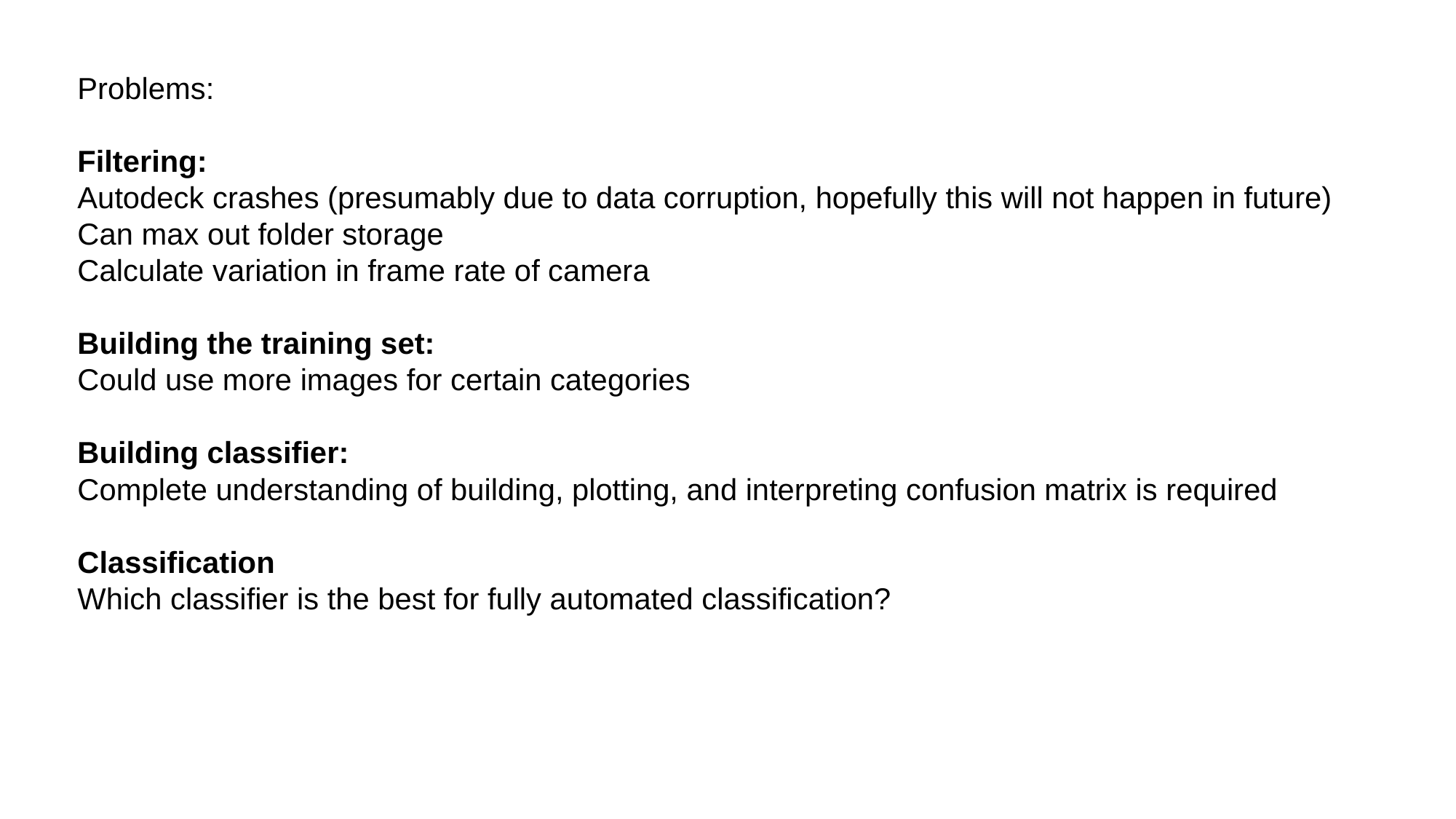

Problems:

Filtering:
Autodeck crashes (presumably due to data corruption, hopefully this will not happen in future)
Can max out folder storage
Calculate variation in frame rate of camera

Building the training set:
Could use more images for certain categories
Building classifier:
Complete understanding of building, plotting, and interpreting confusion matrix is required

Classification
Which classifier is the best for fully automated classification?